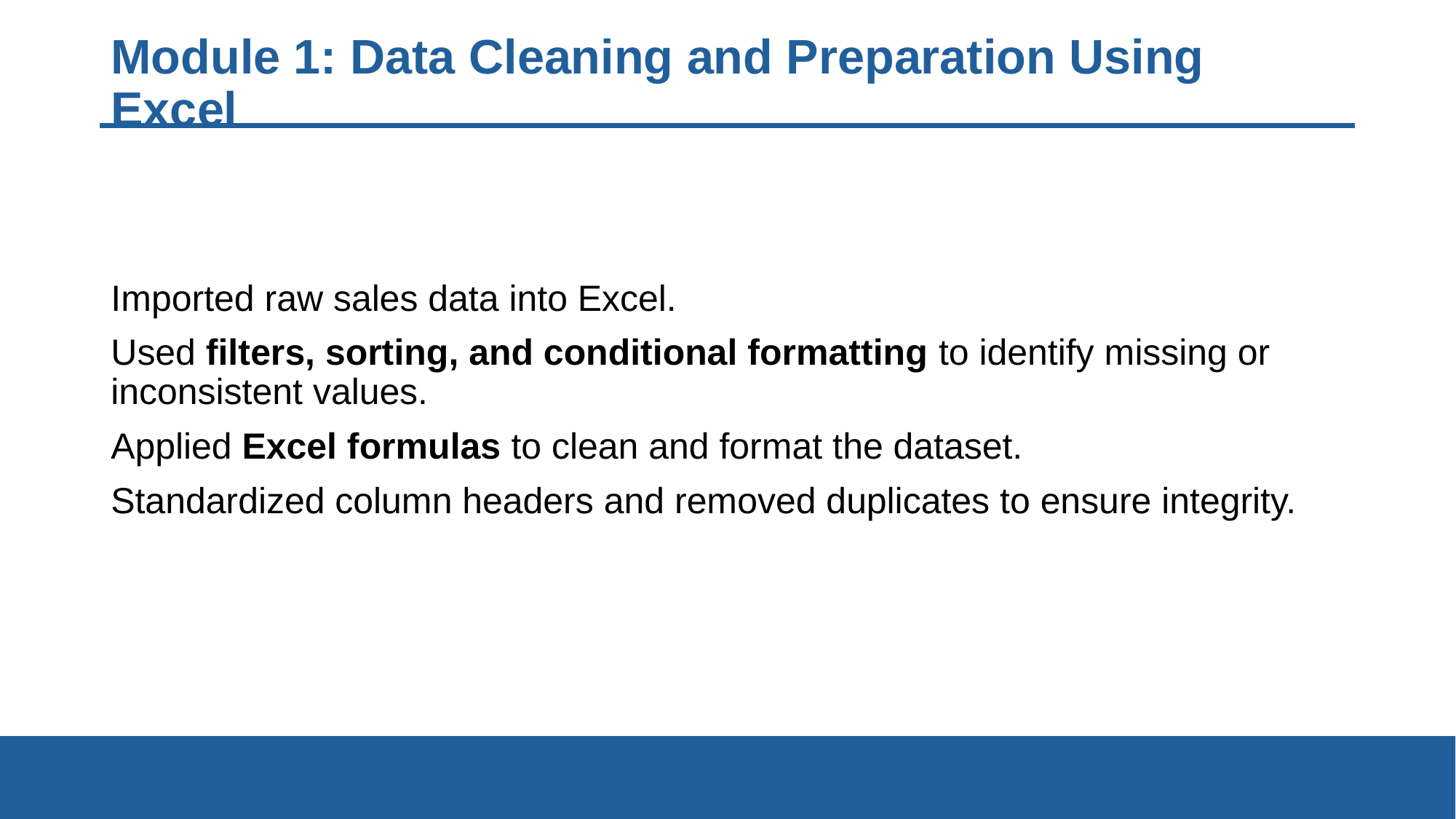

# Module 1: Data Cleaning and Preparation Using Excel

Imported raw sales data into Excel.
Used filters, sorting, and conditional formatting to identify missing or inconsistent values.
Applied Excel formulas to clean and format the dataset.
Standardized column headers and removed duplicates to ensure integrity.